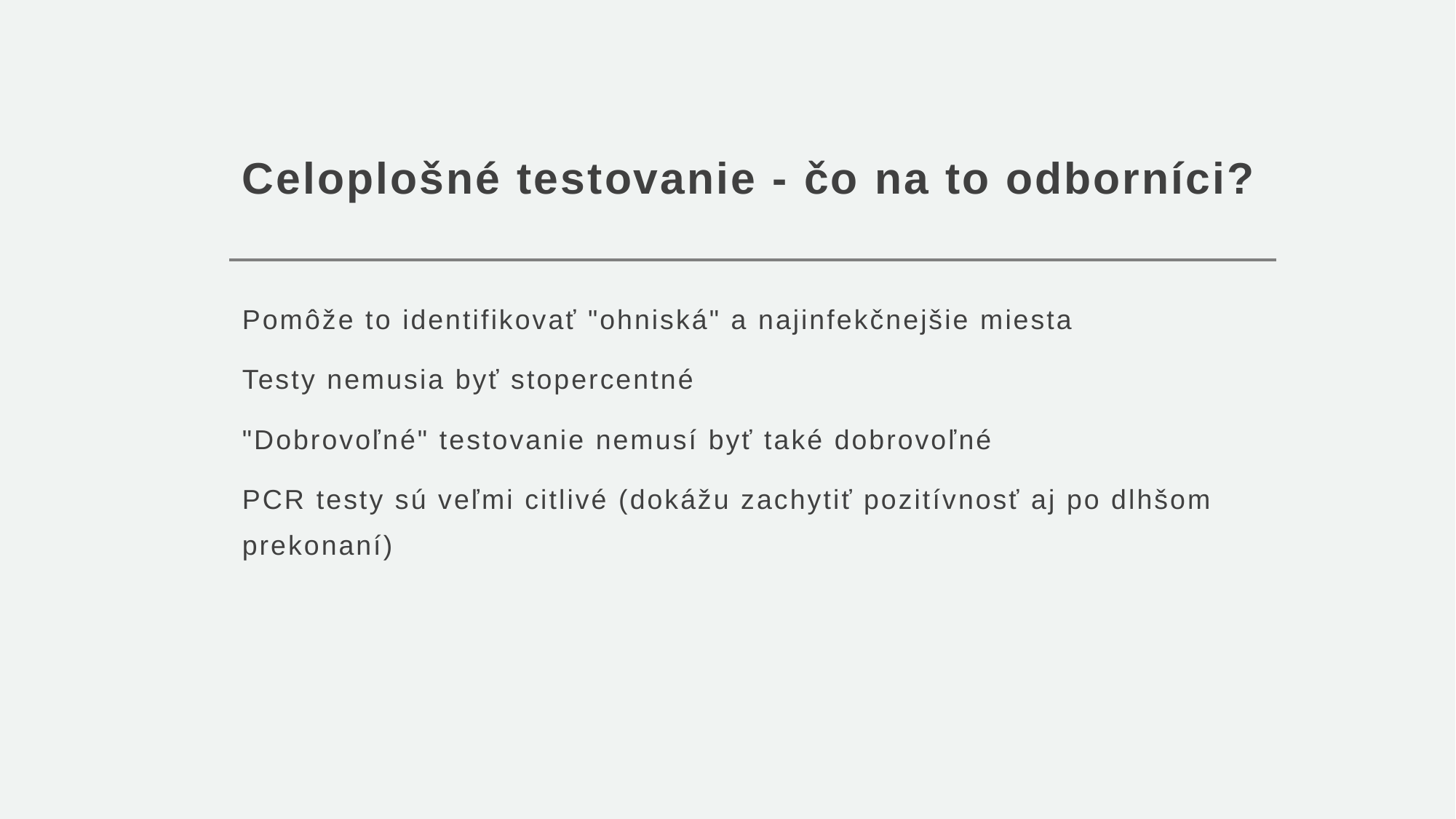

# Celoplošné testovanie - čo na to odborníci?
Pomôže to identifikovať "ohniská" a najinfekčnejšie miesta
Testy nemusia byť stopercentné
"Dobrovoľné" testovanie nemusí byť také dobrovoľné
PCR testy sú veľmi citlivé (dokážu zachytiť pozitívnosť aj po dlhšom prekonaní)